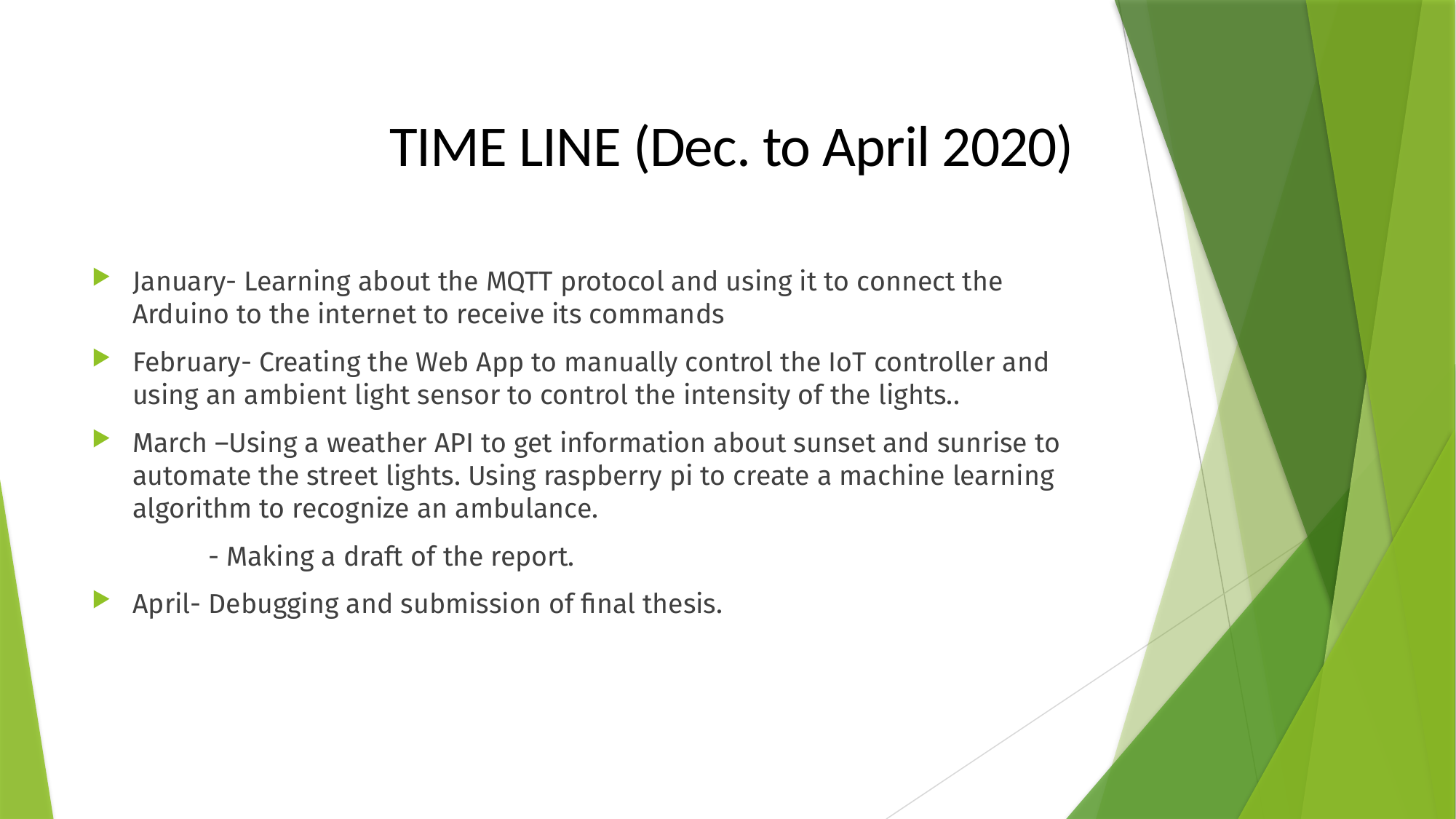

TIME LINE (Dec. to April 2020)
January- Learning about the MQTT protocol and using it to connect the Arduino to the internet to receive its commands
February- Creating the Web App to manually control the IoT controller and using an ambient light sensor to control the intensity of the lights..
March –Using a weather API to get information about sunset and sunrise to automate the street lights. Using raspberry pi to create a machine learning algorithm to recognize an ambulance.
                - Making a draft of the report.
April- Debugging and submission of final thesis.